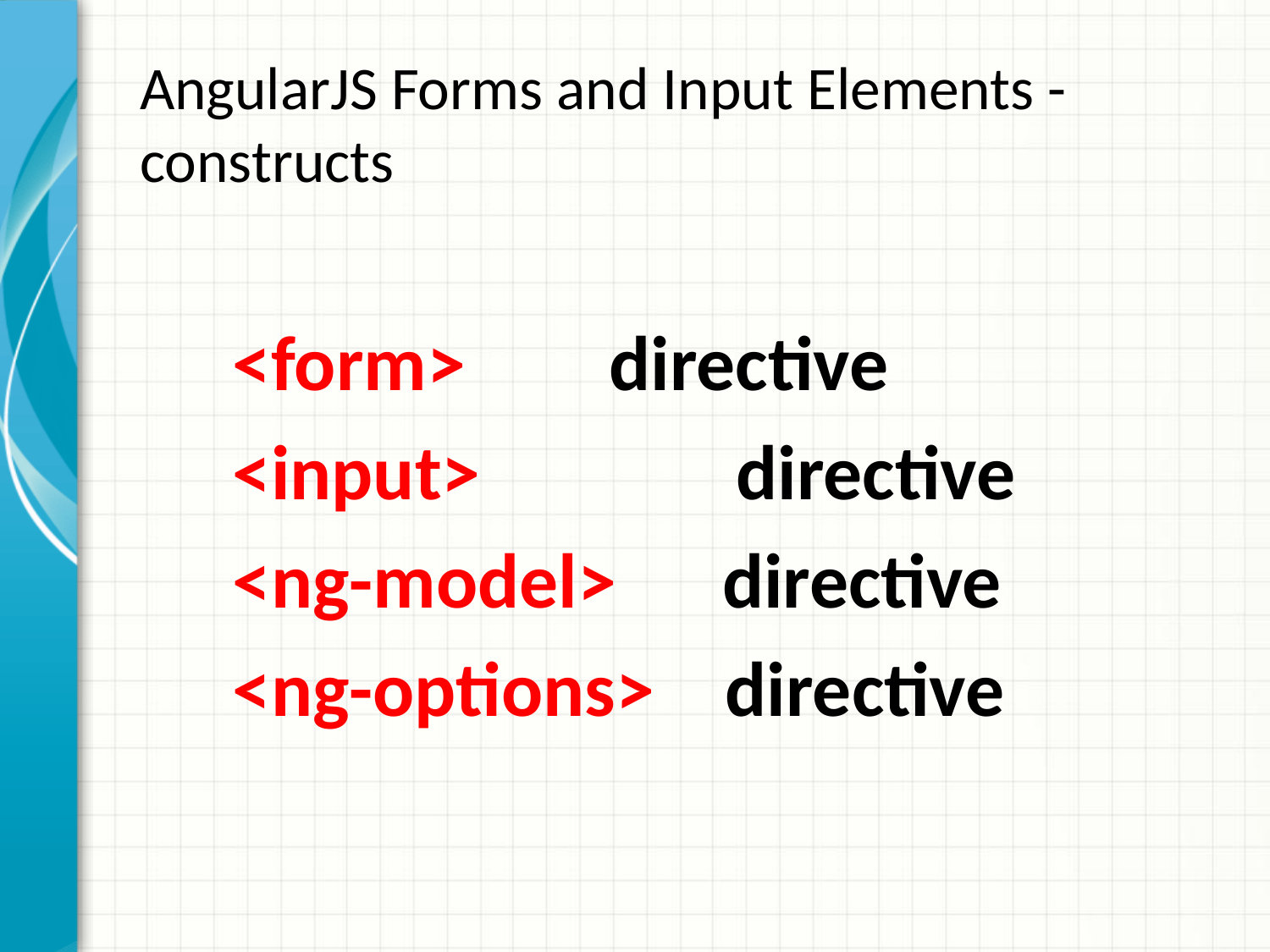

# AngularJS Forms and Input Elements - constructs
<form> 	       directive
<input> 	       directive
<ng-model>      directive
<ng-options>    directive